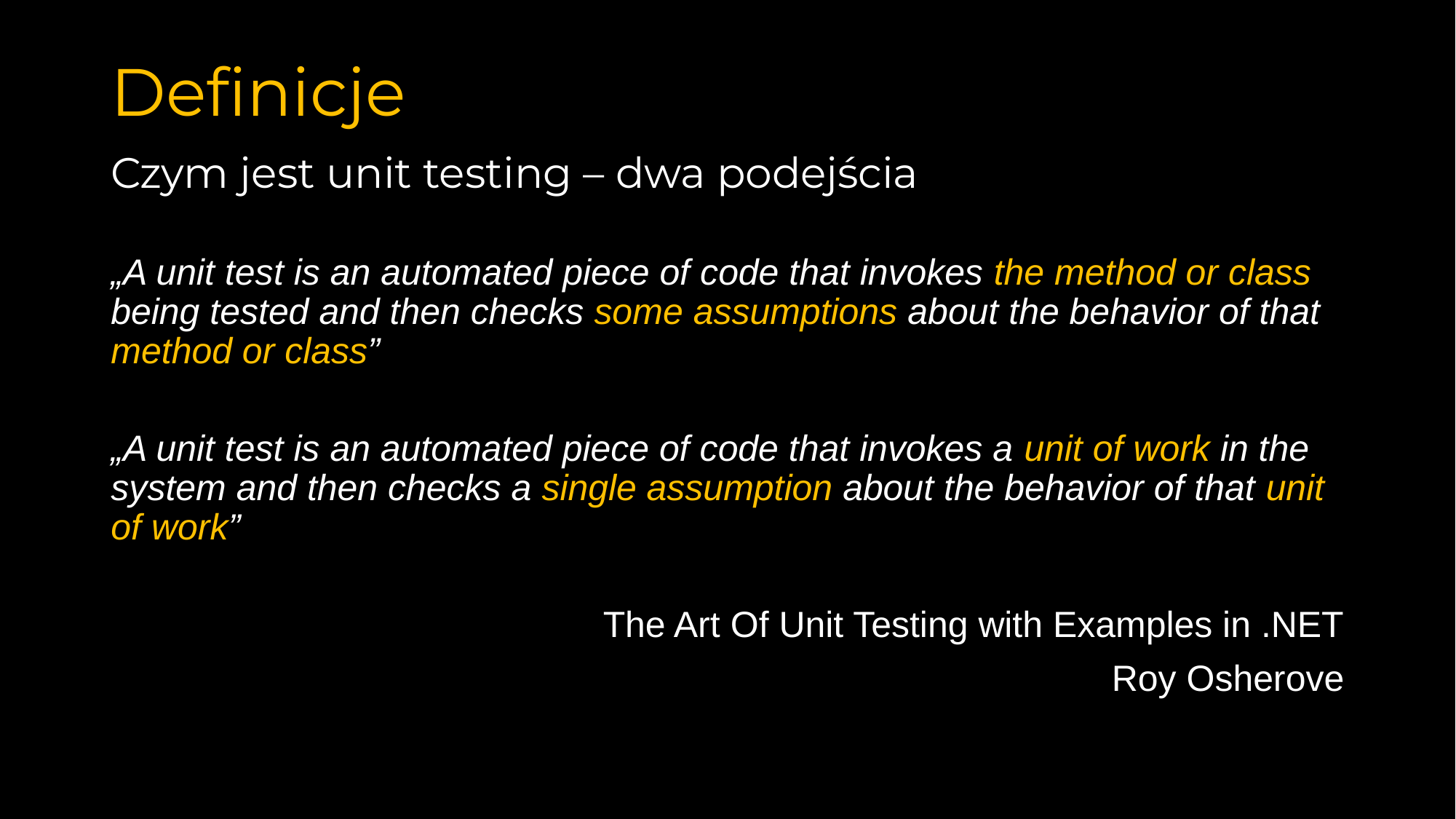

# Definicje
Czym jest unit testing – dwa podejścia
„A unit test is an automated piece of code that invokes the method or class being tested and then checks some assumptions about the behavior of that method or class”

„A unit test is an automated piece of code that invokes a unit of work in the system and then checks a single assumption about the behavior of that unit of work”
The Art Of Unit Testing with Examples in .NET
Roy Osherove